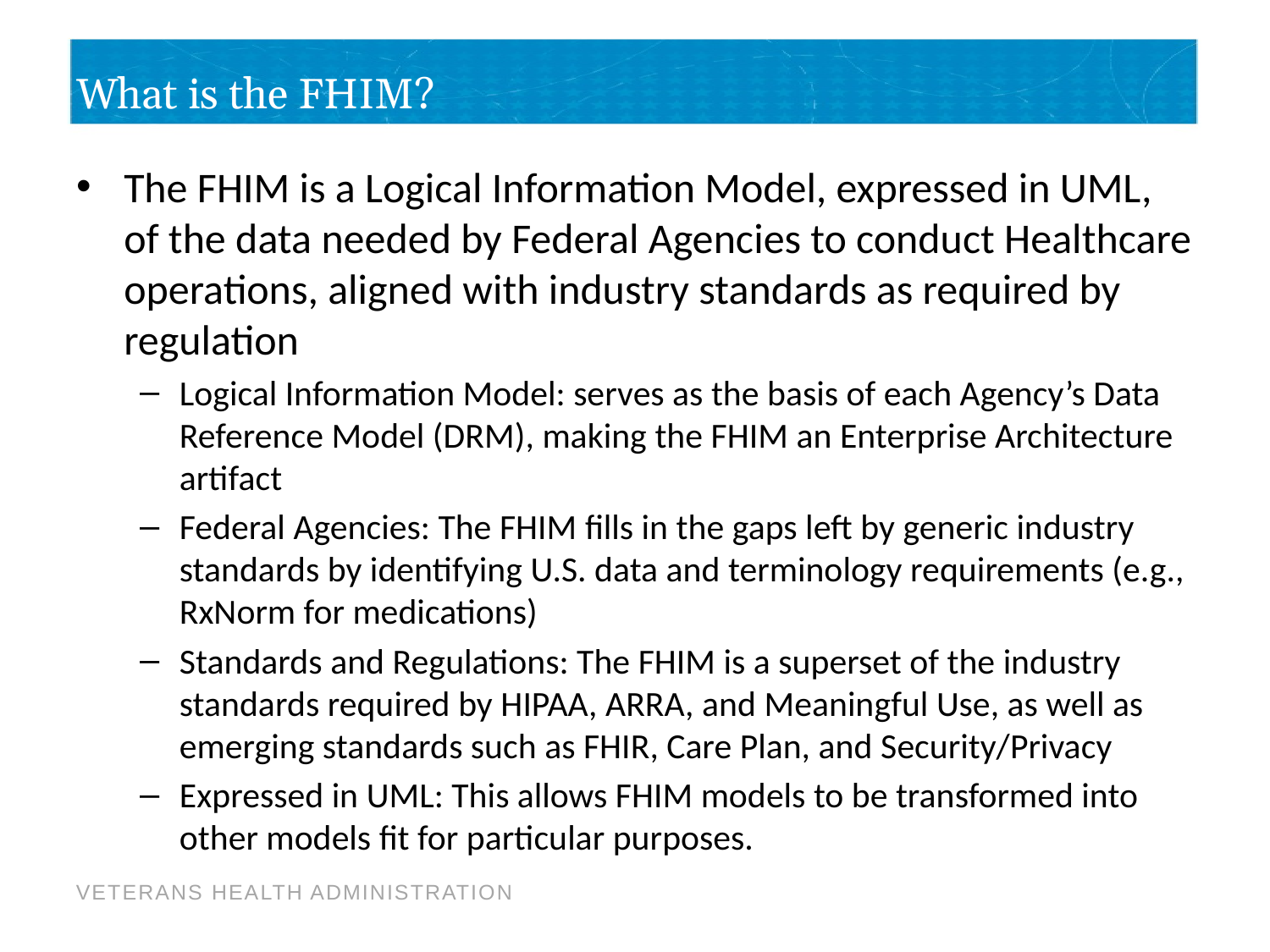

# What is the FHIM?
The FHIM is a Logical Information Model, expressed in UML, of the data needed by Federal Agencies to conduct Healthcare operations, aligned with industry standards as required by regulation
Logical Information Model: serves as the basis of each Agency’s Data Reference Model (DRM), making the FHIM an Enterprise Architecture artifact
Federal Agencies: The FHIM fills in the gaps left by generic industry standards by identifying U.S. data and terminology requirements (e.g., RxNorm for medications)
Standards and Regulations: The FHIM is a superset of the industry standards required by HIPAA, ARRA, and Meaningful Use, as well as emerging standards such as FHIR, Care Plan, and Security/Privacy
Expressed in UML: This allows FHIM models to be transformed into other models fit for particular purposes.